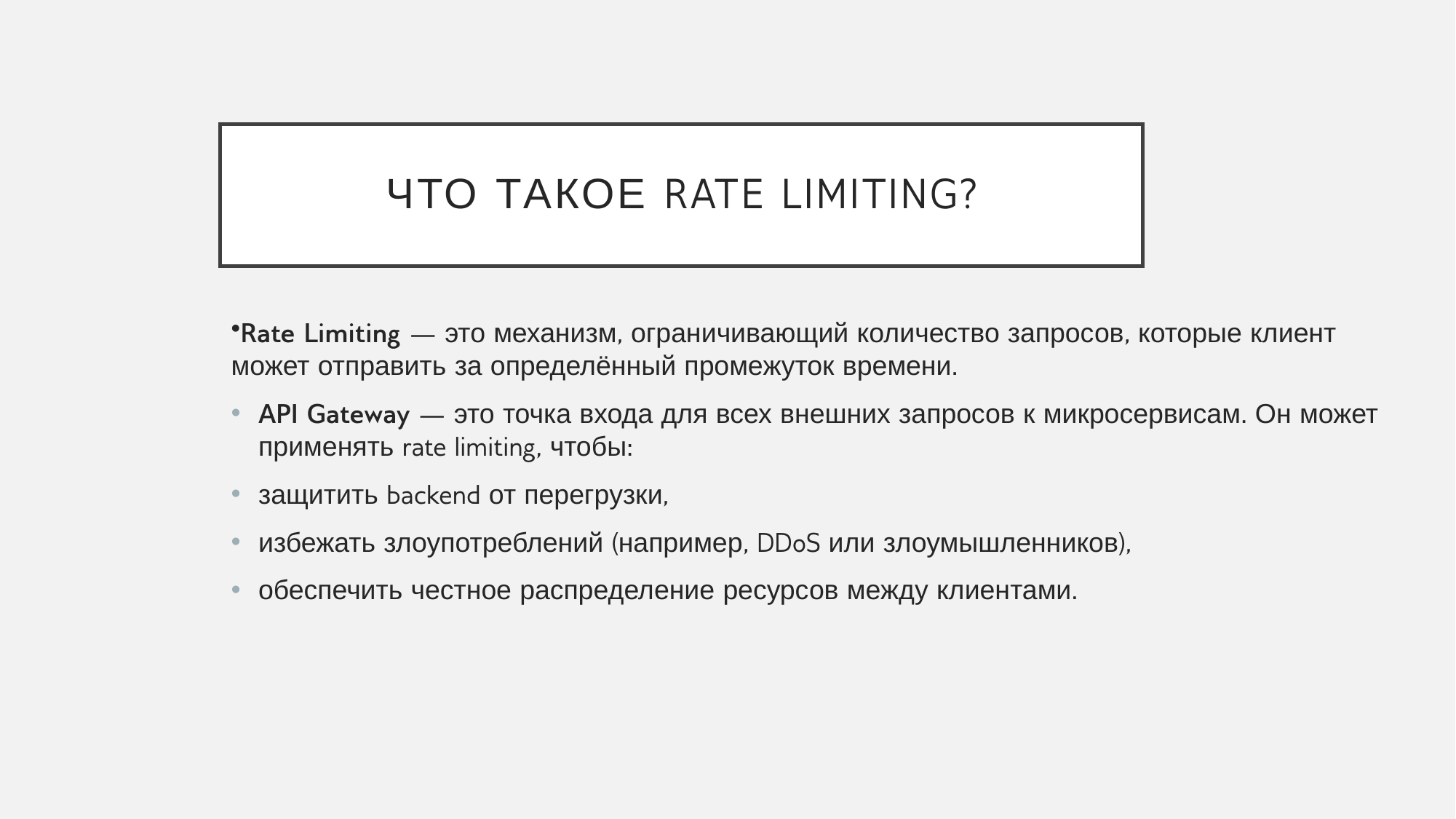

# Что такое Rate Limiting?
Rate Limiting — это механизм, ограничивающий количество запросов, которые клиент может отправить за определённый промежуток времени.
API Gateway — это точка входа для всех внешних запросов к микросервисам. Он может применять rate limiting, чтобы:
защитить backend от перегрузки,
избежать злоупотреблений (например, DDoS или злоумышленников),
обеспечить честное распределение ресурсов между клиентами.